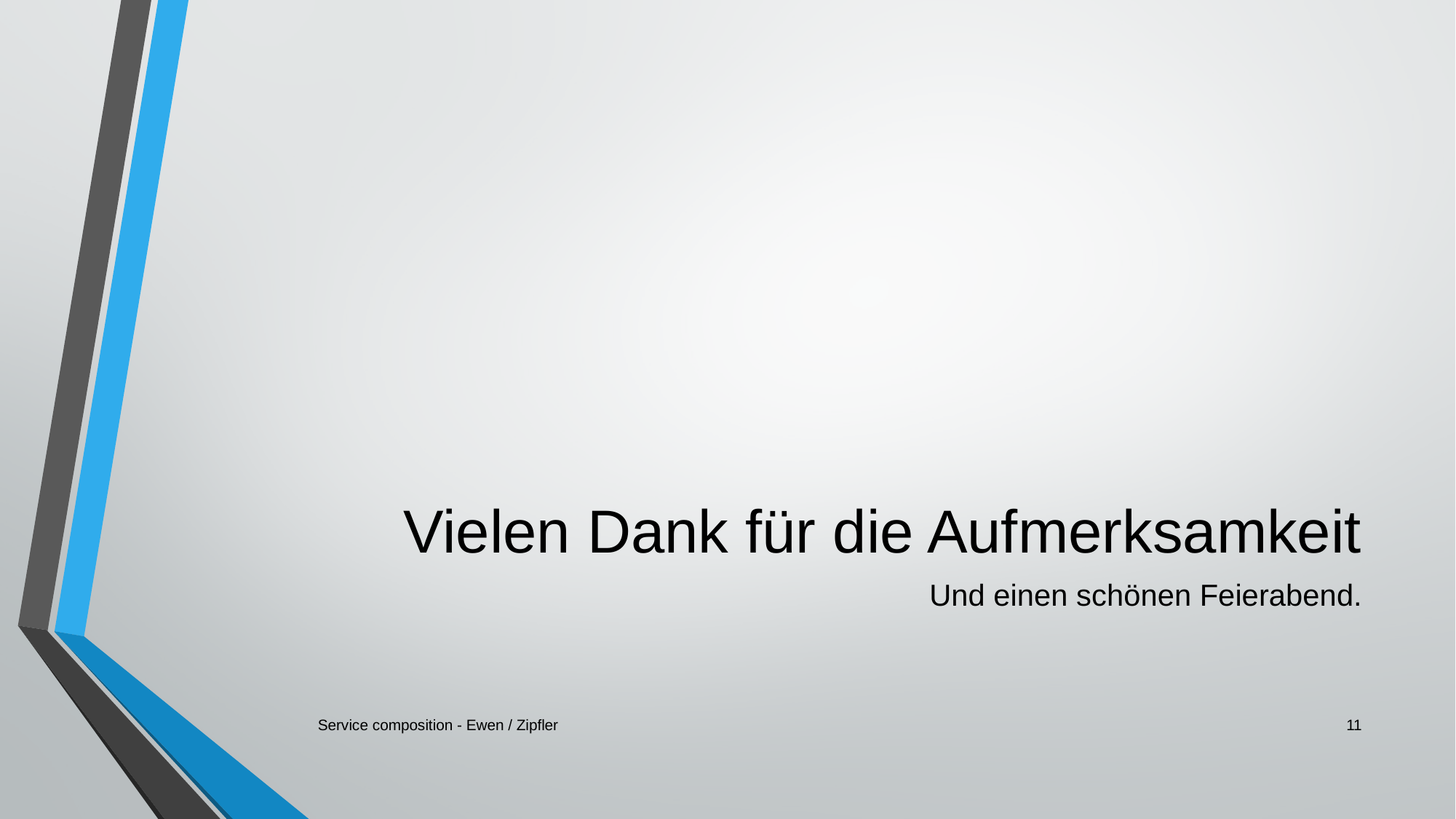

# Vielen Dank für die Aufmerksamkeit
Und einen schönen Feierabend.
Service composition - Ewen / Zipfler
11